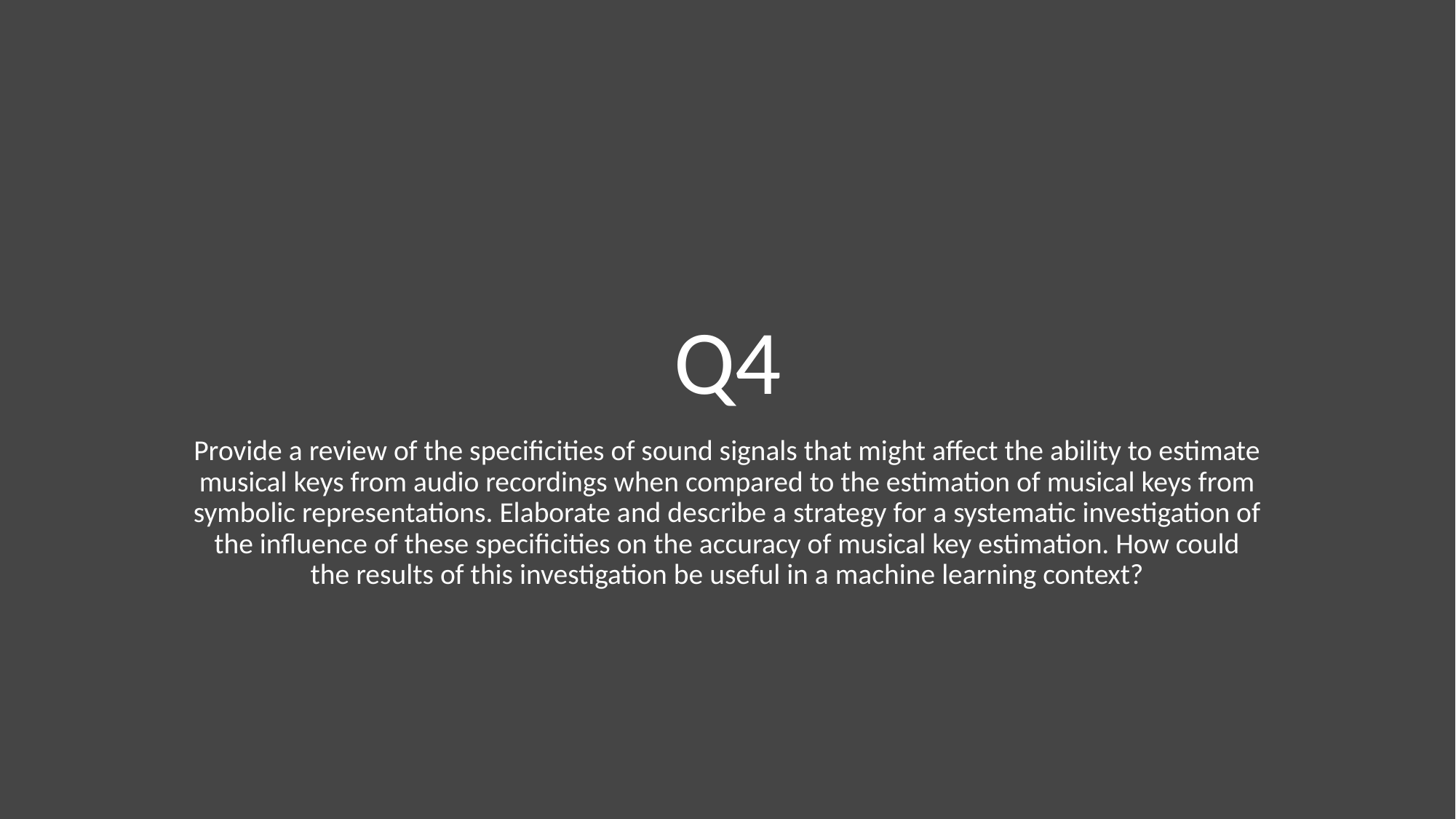

# Q4
Provide a review of the specificities of sound signals that might affect the ability to estimate musical keys from audio recordings when compared to the estimation of musical keys from symbolic representations. Elaborate and describe a strategy for a systematic investigation of the influence of these specificities on the accuracy of musical key estimation. How could the results of this investigation be useful in a machine learning context?